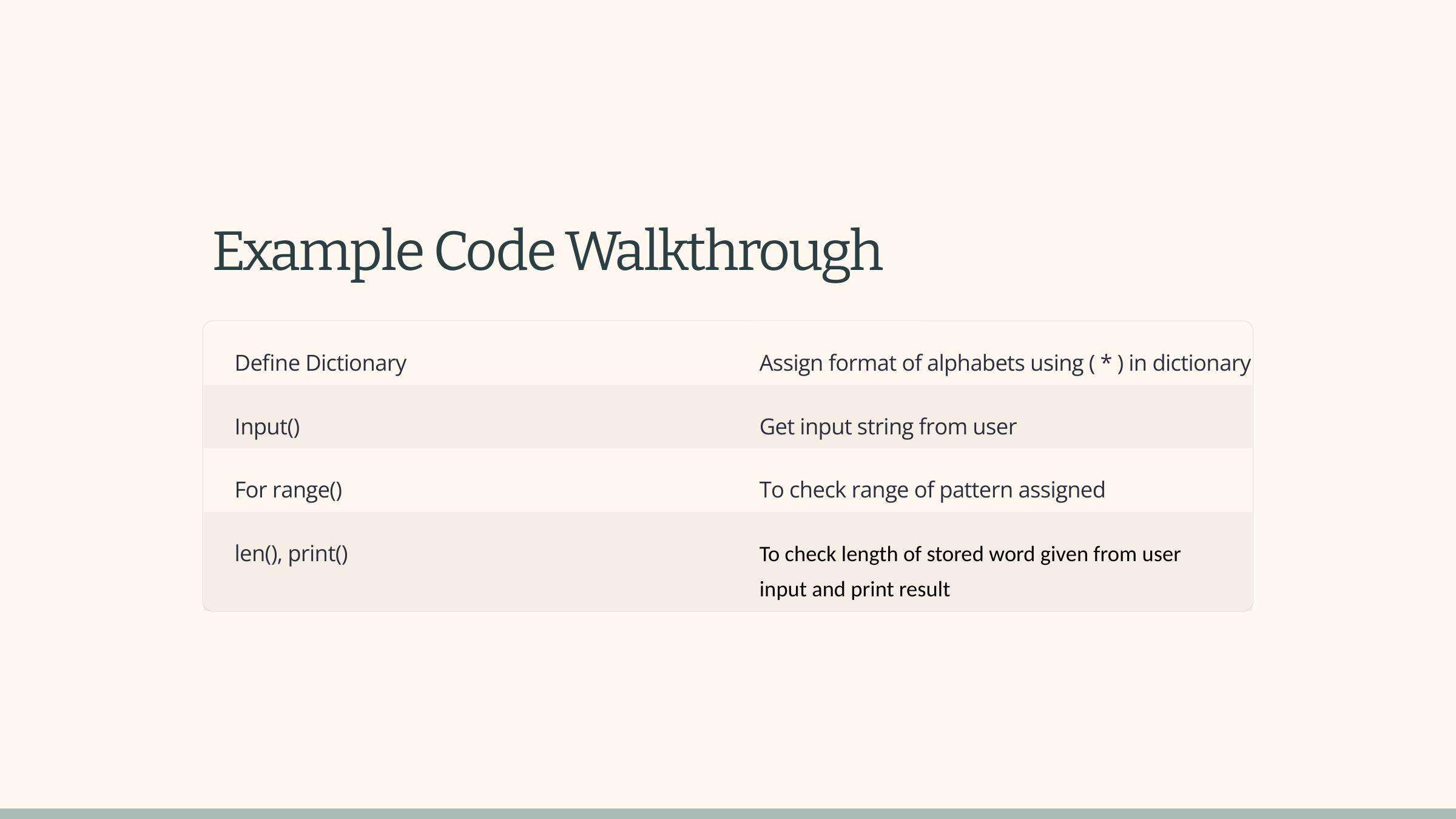

Example Code Walkthrough

Define Dictionary
Assign format of alphabets using ( * ) in dictionary

Input()
Get input string from user

For range()
To check range of pattern assigned

len(), print()
To check length of stored word given from user input and print result